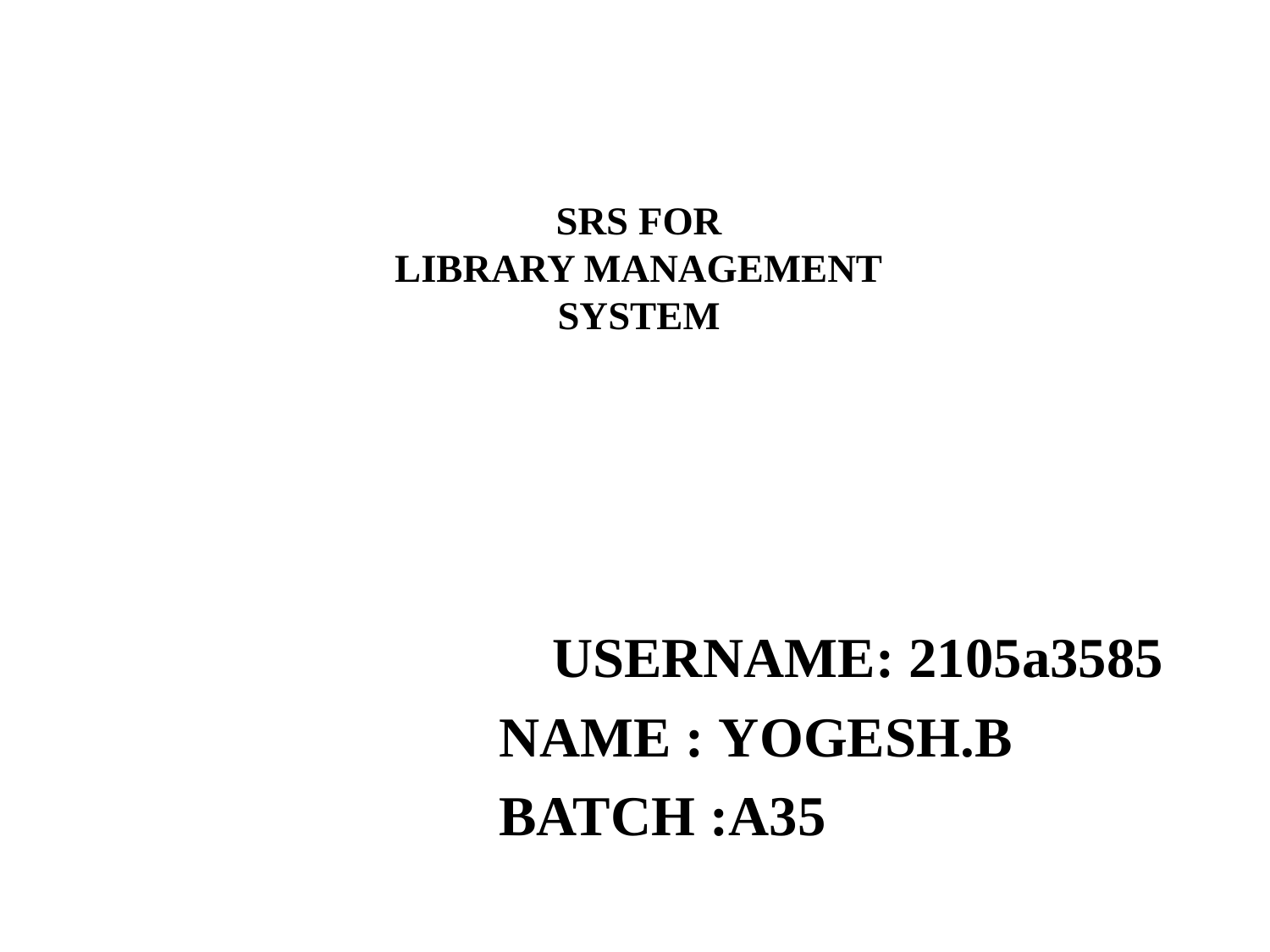

# SRS FOR LIBRARY MANAGEMENT SYSTEM
USERNAME: 2105a3585
NAME : YOGESH.B
BATCH :A35